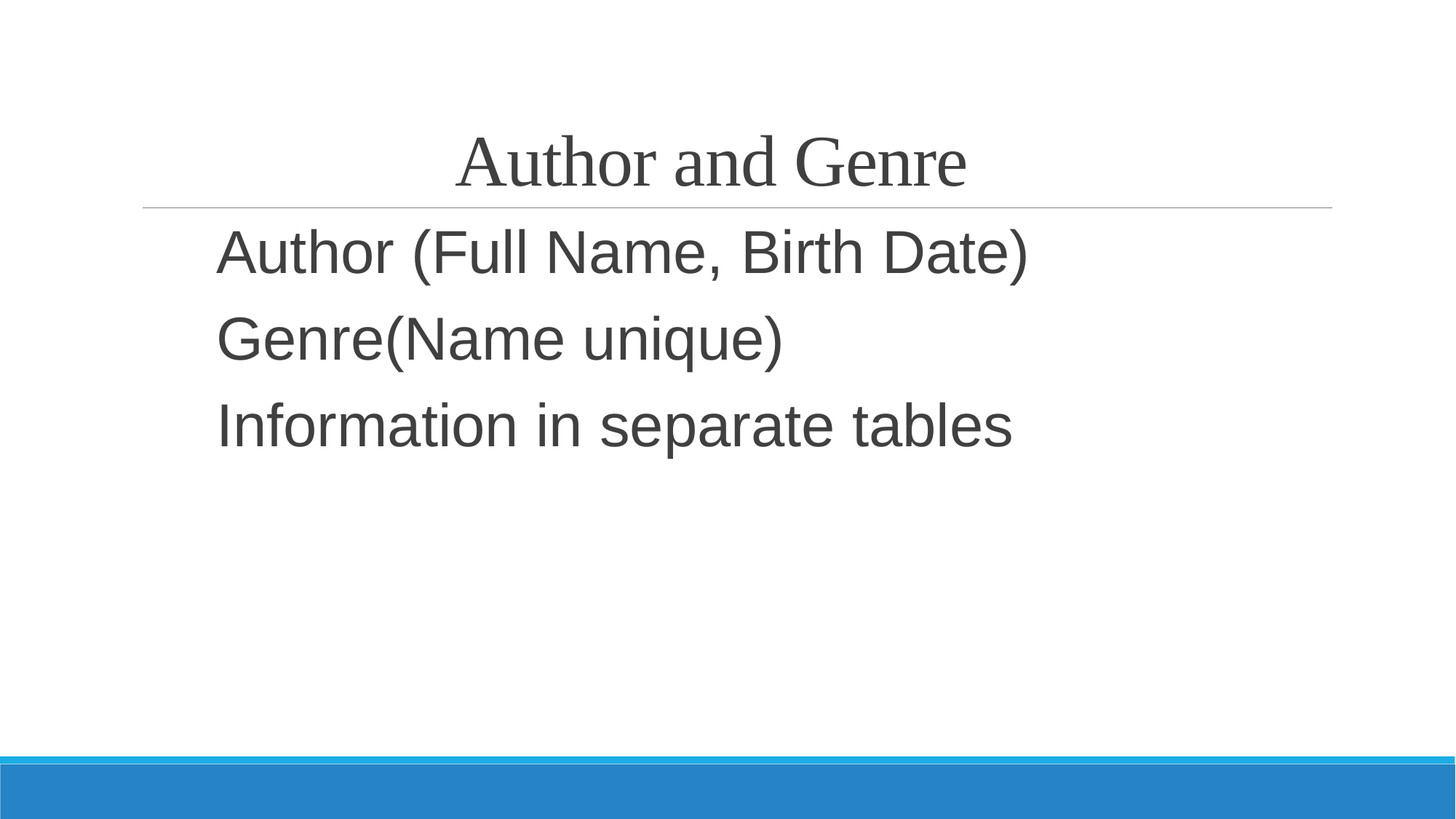

# Author and Genre
Author (Full Name, Birth Date)
Genre(Name unique)
Information in separate tables